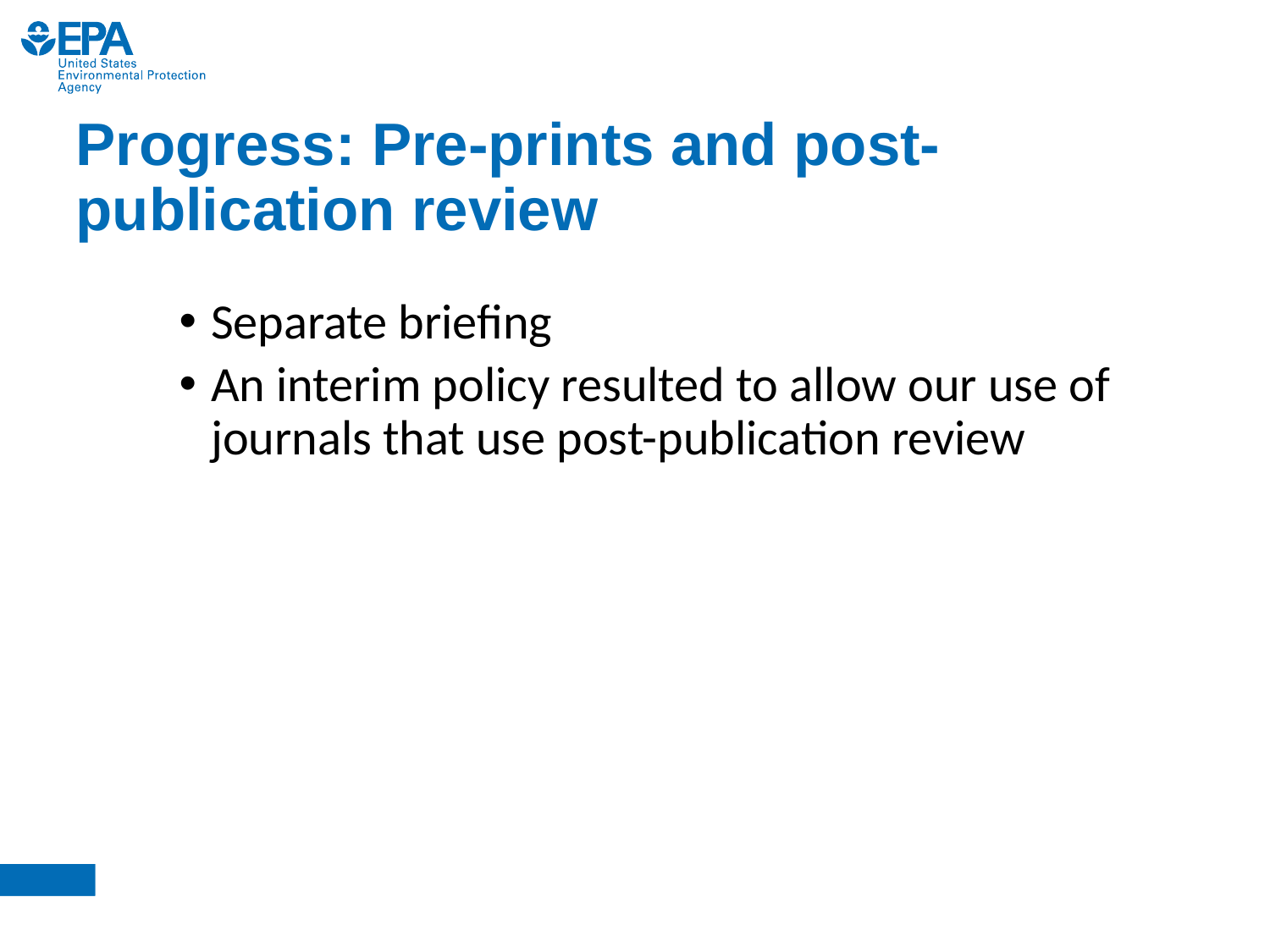

# Progress: Pre-prints and post-publication review
Separate briefing
An interim policy resulted to allow our use of journals that use post-publication review